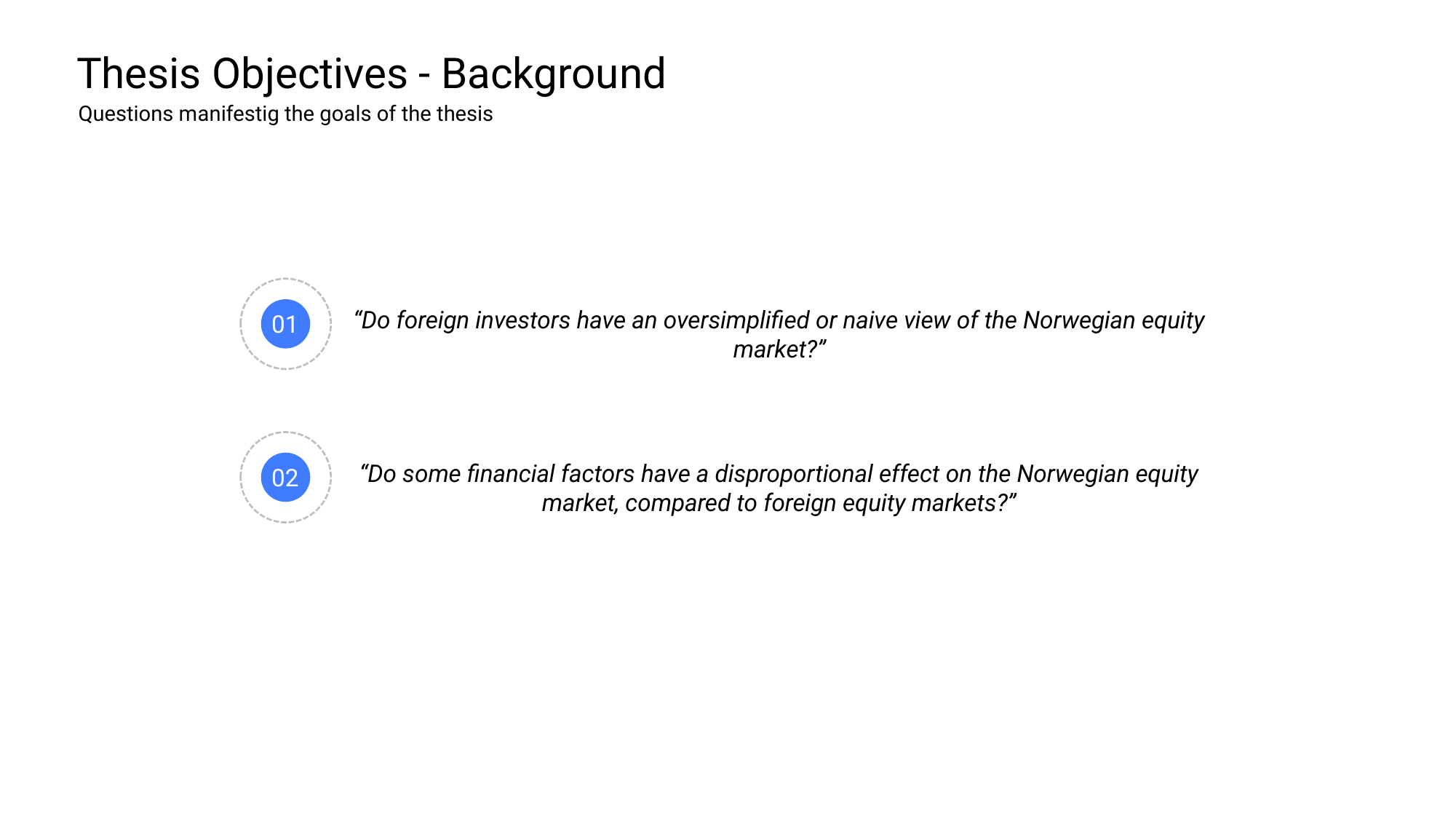

Thesis Objectives - Background
Questions manifestig the goals of the thesis

“Do foreign investors have an oversimplified or naive view of the Norwegian equity market?”

01

“Do some financial factors have a disproportional effect on the Norwegian equity market, compared to foreign equity markets?”

02